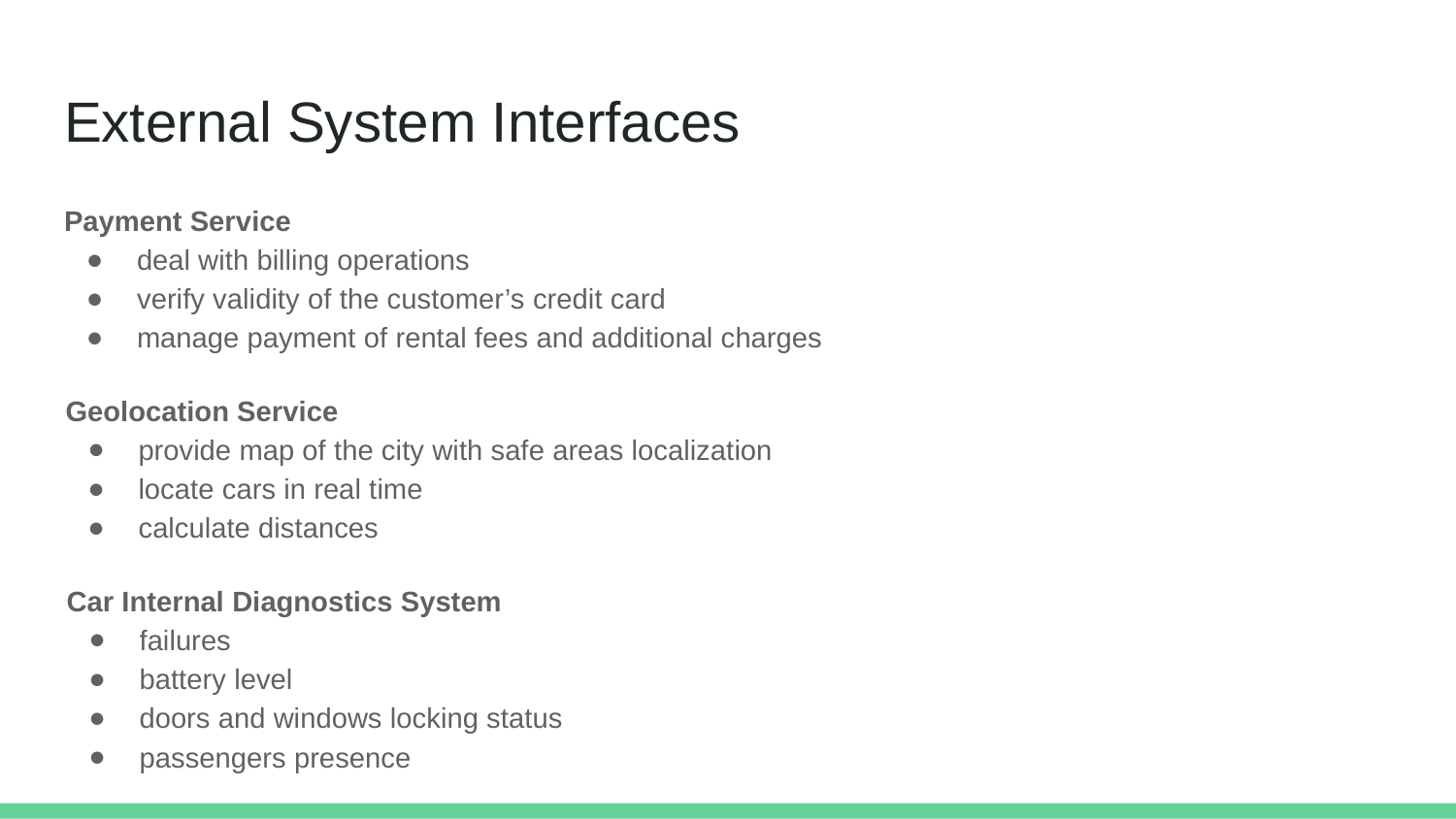

# External System Interfaces
Payment Service
deal with billing operations
verify validity of the customer’s credit card
manage payment of rental fees and additional charges
Geolocation Service
provide map of the city with safe areas localization
locate cars in real time
calculate distances
Car Internal Diagnostics System
failures
battery level
doors and windows locking status
passengers presence